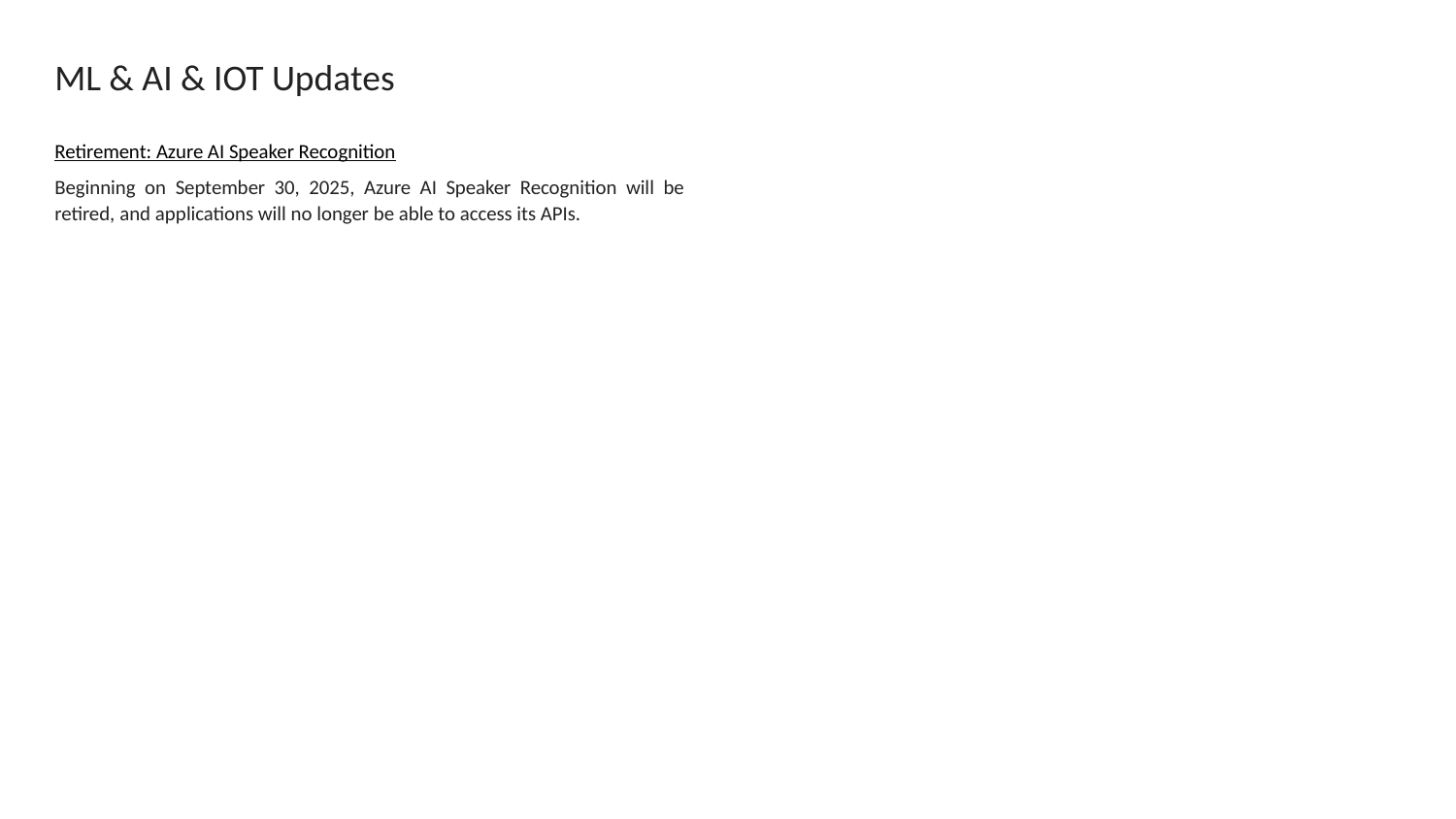

# ML & AI & IOT Updates
Retirement: Azure AI Speaker Recognition
Beginning on September 30, 2025, Azure AI Speaker Recognition will be retired, and applications will no longer be able to access its APIs.